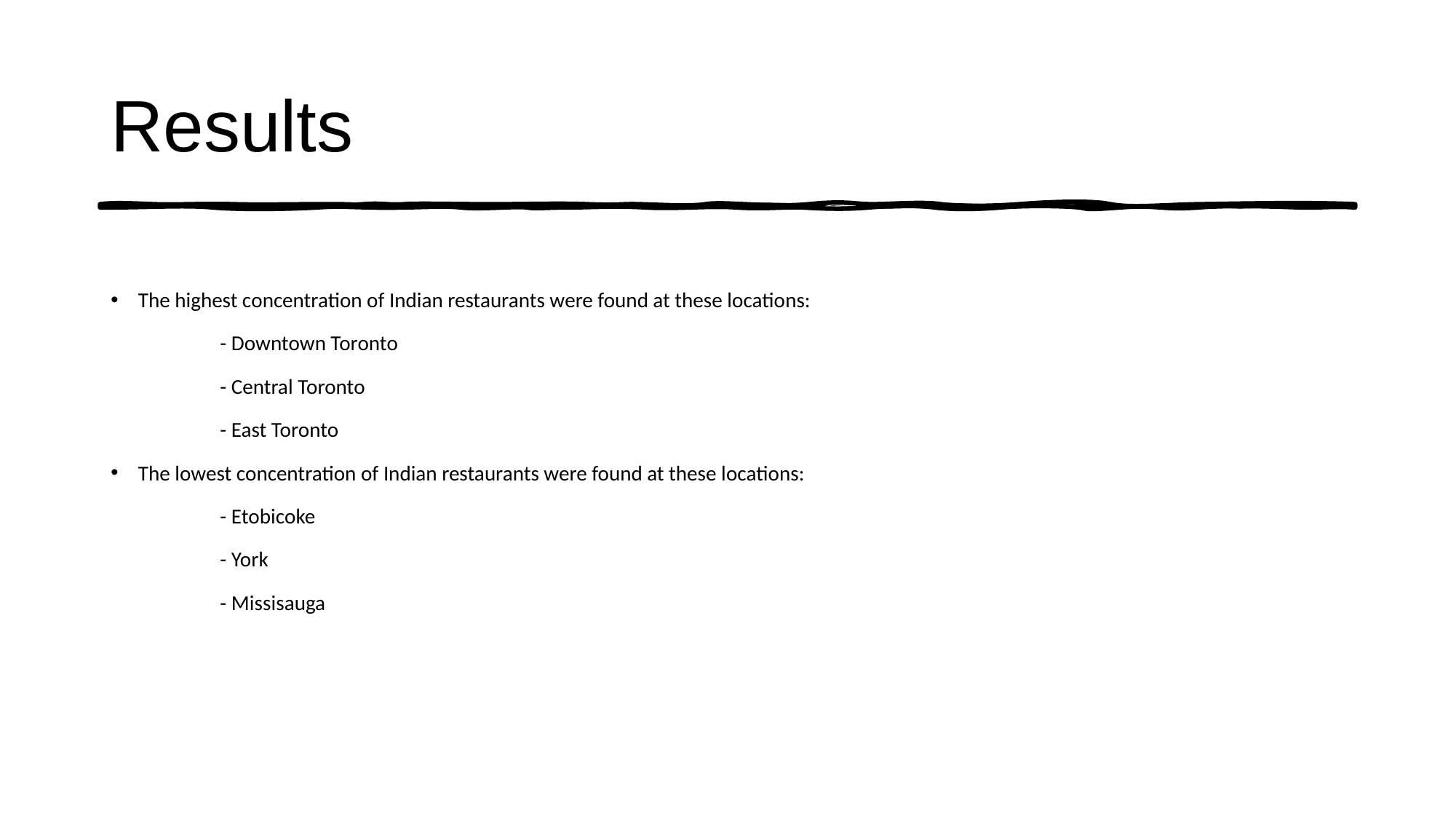

# Results

The highest concentration of Indian restaurants were found at these locations:
	- Downtown Toronto
	- Central Toronto
	- East Toronto
The lowest concentration of Indian restaurants were found at these locations:
	- Etobicoke
	- York
	- Missisauga